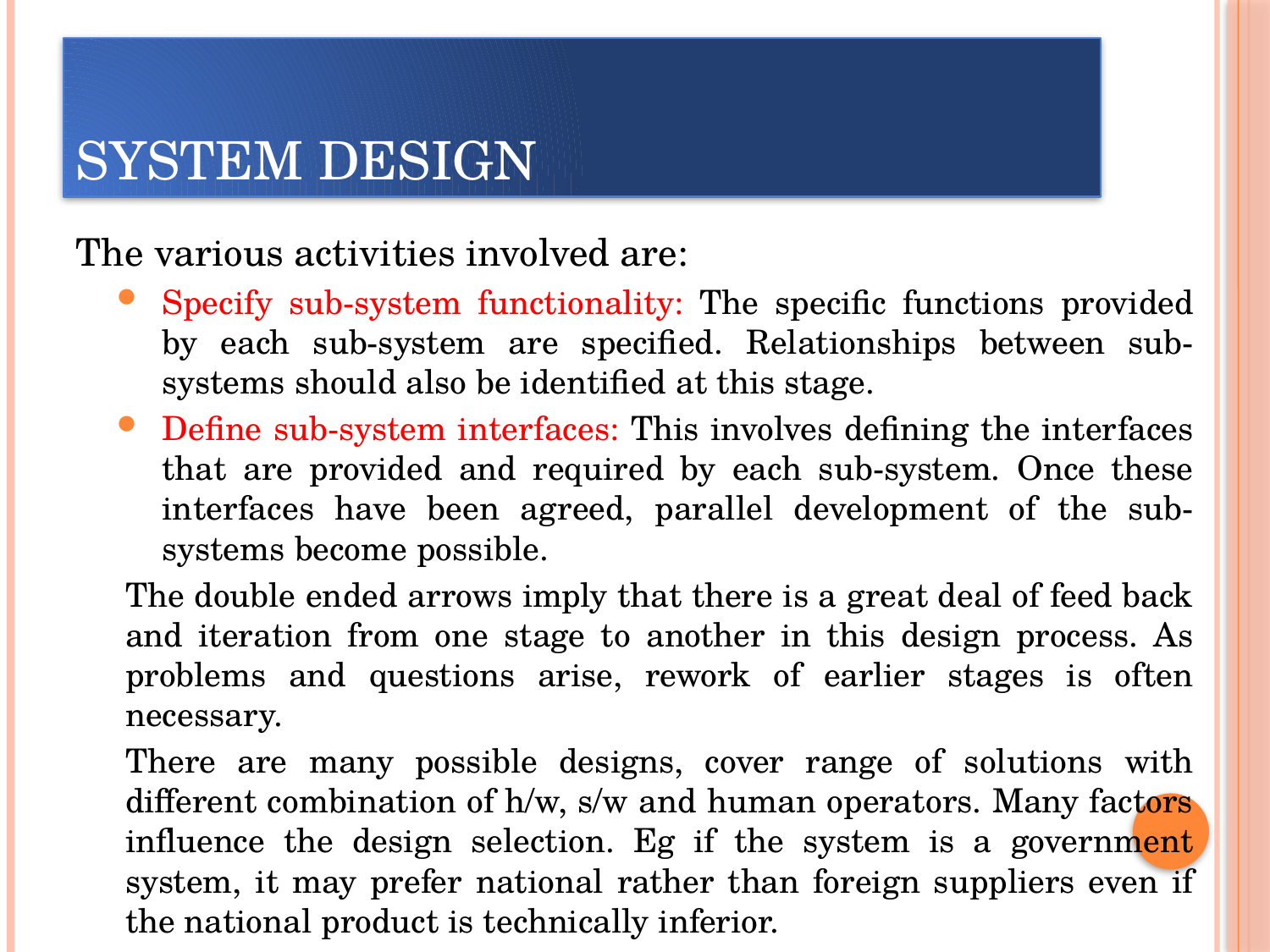

# System design
The various activities involved are:
Specify sub-system functionality: The specific functions provided by each sub-system are specified. Relationships between sub-systems should also be identified at this stage.
Define sub-system interfaces: This involves defining the interfaces that are provided and required by each sub-system. Once these interfaces have been agreed, parallel development of the sub-systems become possible.
The double ended arrows imply that there is a great deal of feed back and iteration from one stage to another in this design process. As problems and questions arise, rework of earlier stages is often necessary.
There are many possible designs, cover range of solutions with different combination of h/w, s/w and human operators. Many factors influence the design selection. Eg if the system is a government system, it may prefer national rather than foreign suppliers even if the national product is technically inferior.